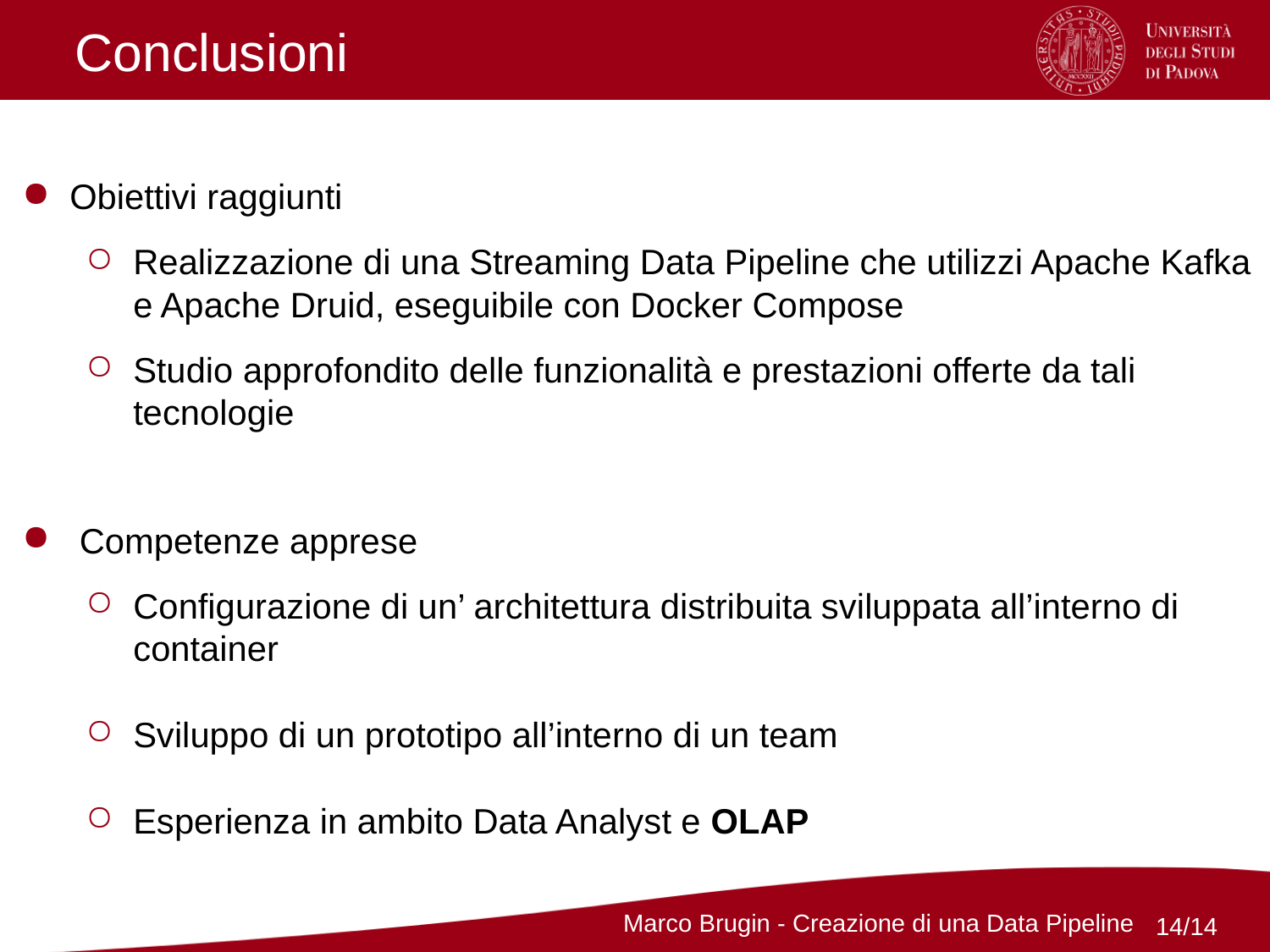

Conclusioni
Obiettivi raggiunti
Realizzazione di una Streaming Data Pipeline che utilizzi Apache Kafka e Apache Druid, eseguibile con Docker Compose
Studio approfondito delle funzionalità e prestazioni offerte da tali tecnologie

 Competenze apprese
Configurazione di un’ architettura distribuita sviluppata all’interno di container
Sviluppo di un prototipo all’interno di un team
Esperienza in ambito Data Analyst e OLAP

14/14
Marco Brugin - Creazione di una Data Pipeline